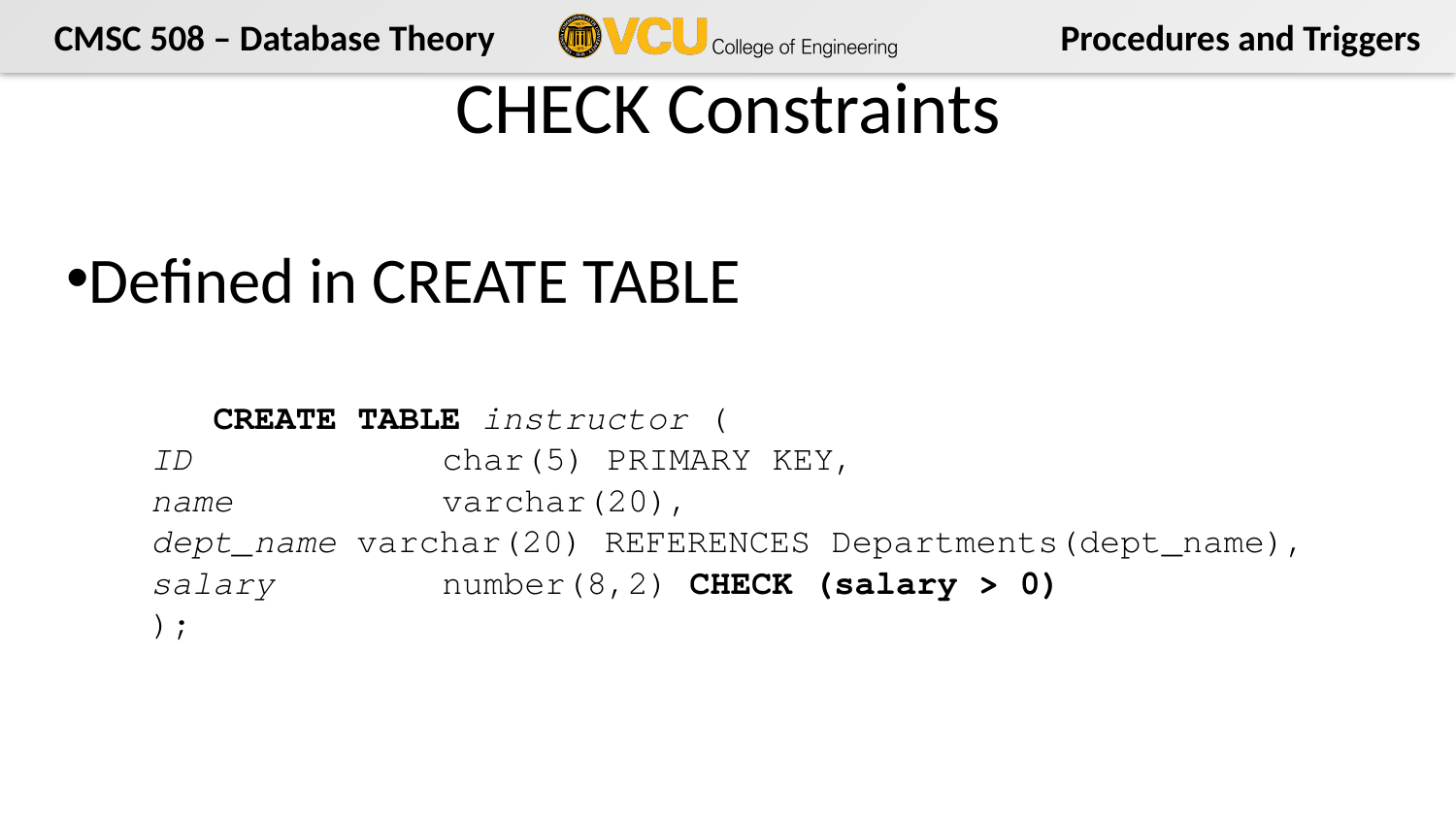

# CHECK Constraints
CMSC 508 Database Theory

Defined in CREATE TABLE

	CREATE TABLE instructor (
ID 		char(5) PRIMARY KEY,
name		varchar(20),
dept_name varchar(20) REFERENCES Departments(dept_name),
salary	 	number(8,2) CHECK (salary > 0)
);

8